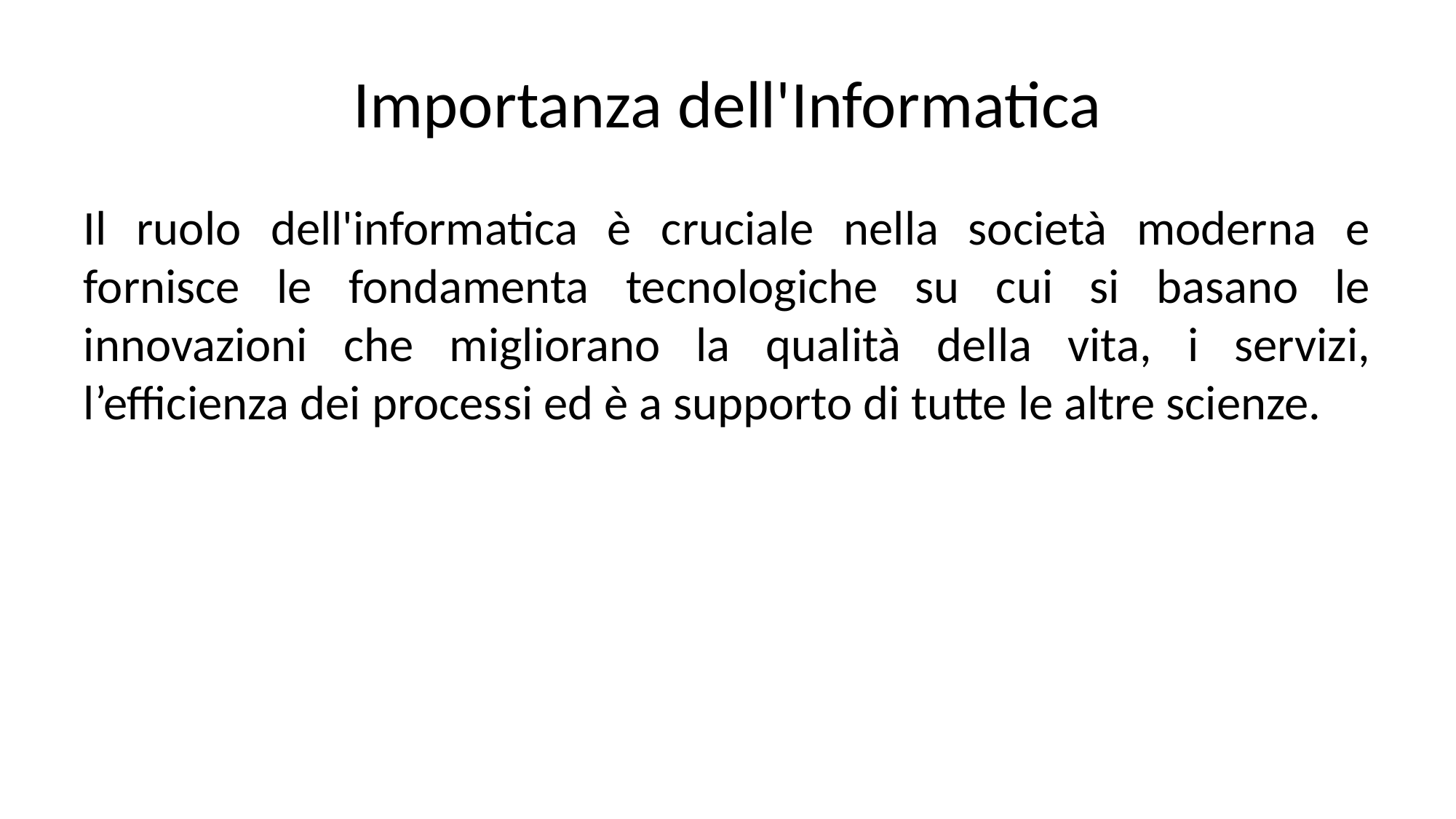

# Importanza dell'Informatica
Il ruolo dell'informatica è cruciale nella società moderna e fornisce le fondamenta tecnologiche su cui si basano le innovazioni che migliorano la qualità della vita, i servizi, l’efficienza dei processi ed è a supporto di tutte le altre scienze.